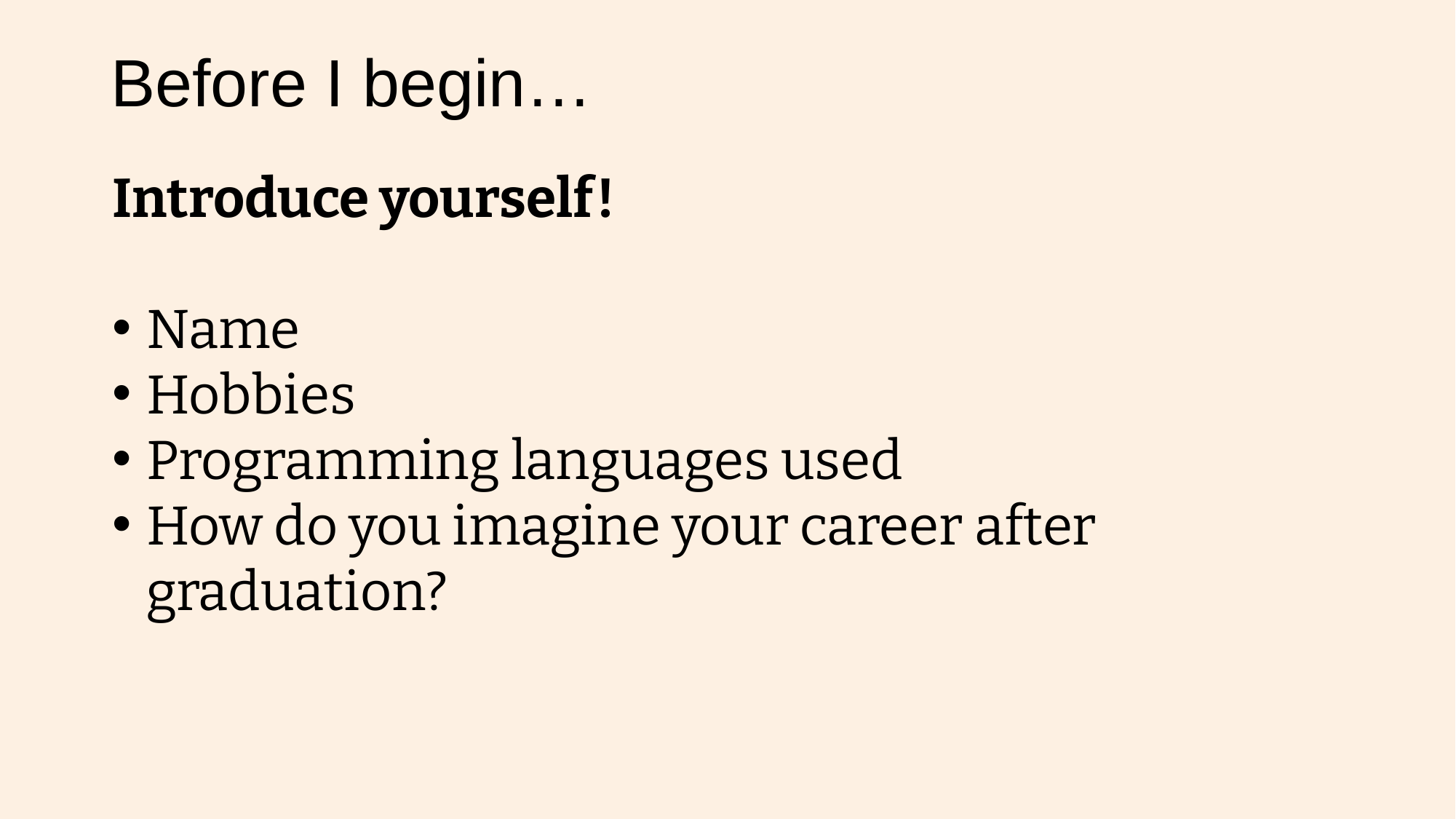

# Before I begin…
Introduce yourself!

Name
Hobbies
Programming languages used
How do you imagine your career after graduation?